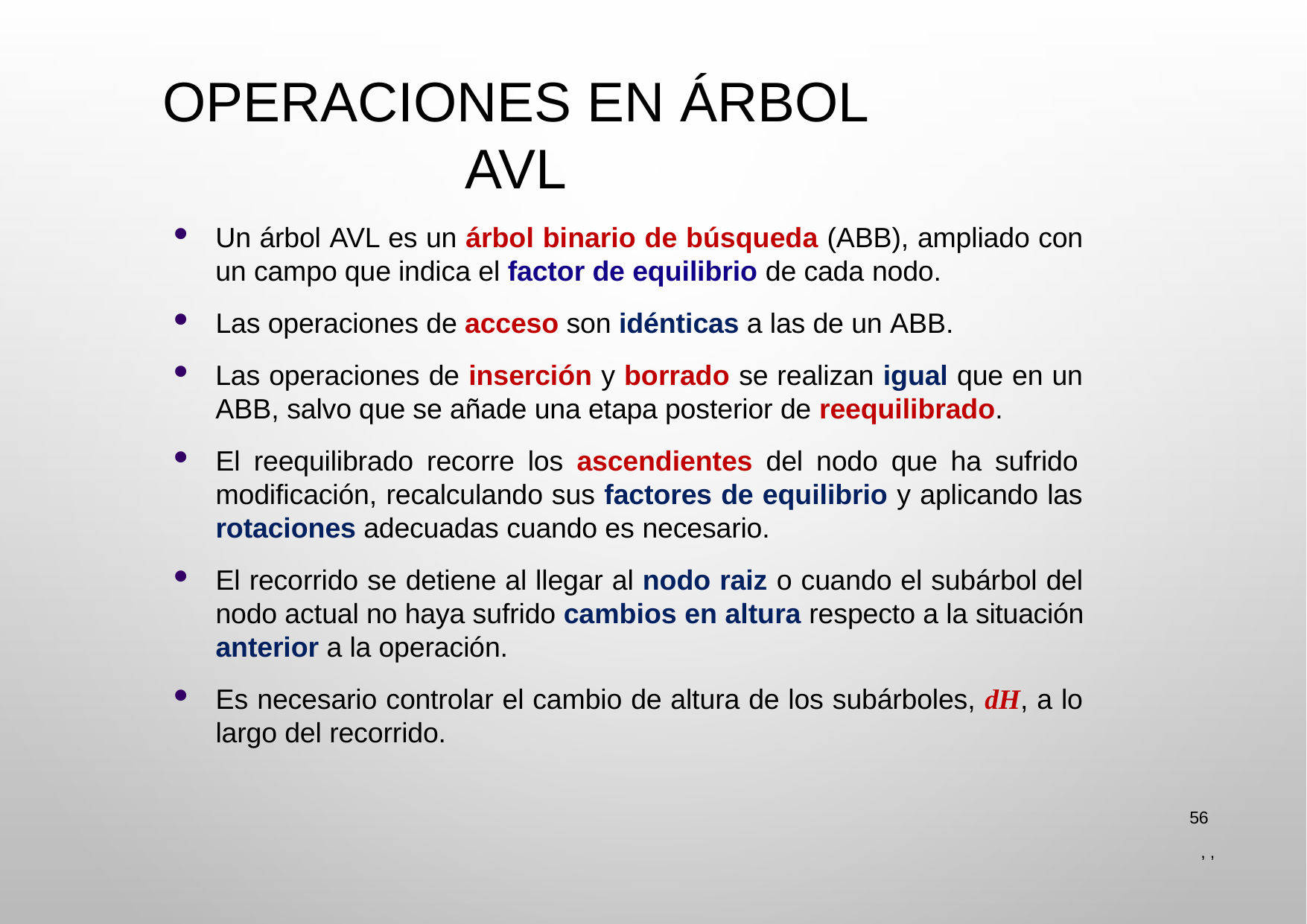

# Operaciones en Árbol AVL
Un árbol AVL es un árbol binario de búsqueda (ABB), ampliado con  un campo que indica el factor de equilibrio de cada nodo.
Las operaciones de acceso son idénticas a las de un ABB.
Las operaciones de inserción y borrado se realizan igual que en un  ABB, salvo que se añade una etapa posterior de reequilibrado.
El reequilibrado recorre los ascendientes del nodo que ha sufrido  modificación, recalculando sus factores de equilibrio y aplicando las  rotaciones adecuadas cuando es necesario.
El recorrido se detiene al llegar al nodo raiz o cuando el subárbol del  nodo actual no haya sufrido cambios en altura respecto a la situación  anterior a la operación.
Es necesario controlar el cambio de altura de los subárboles, dH, a lo  largo del recorrido.
56

 , ,